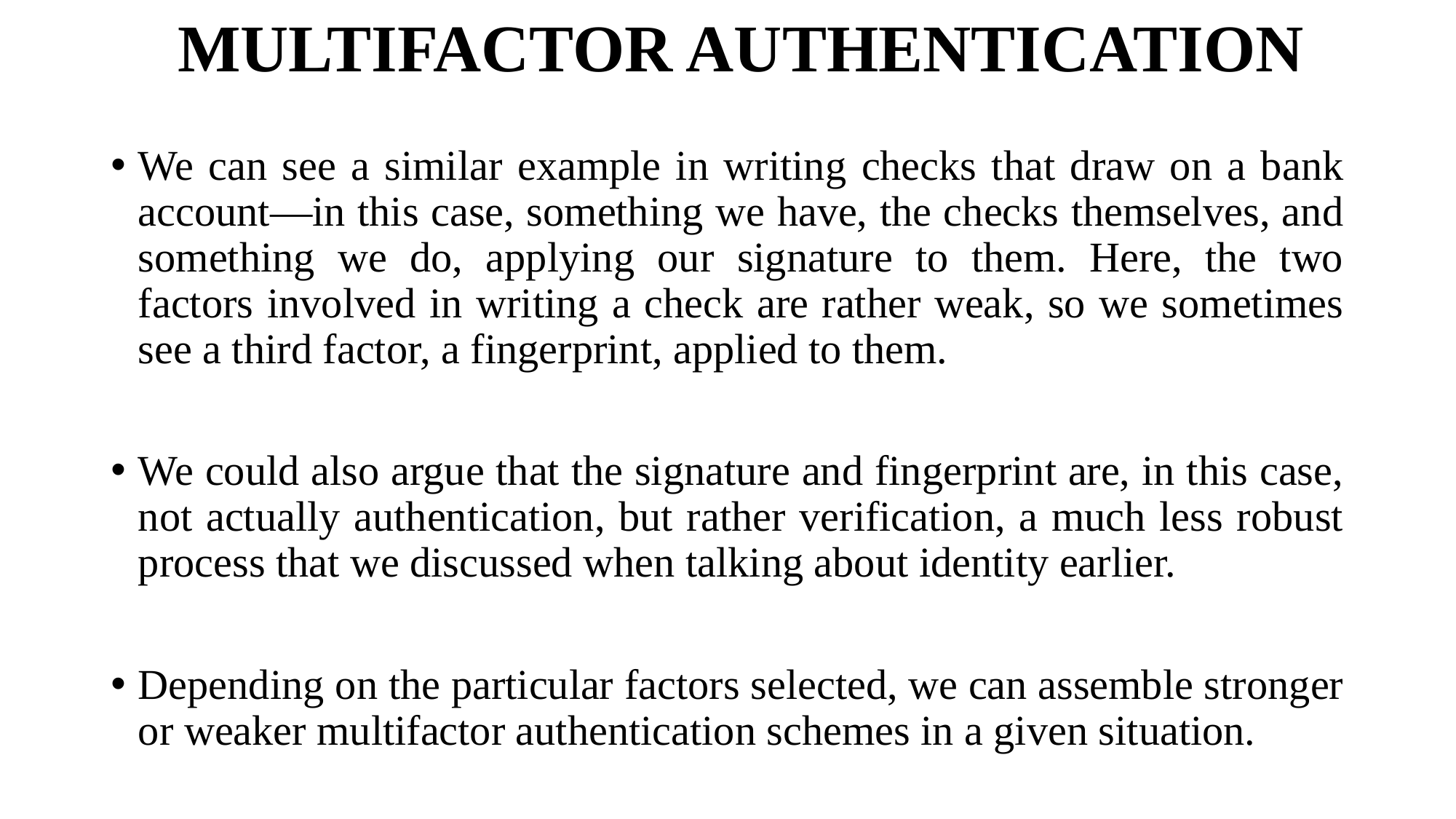

# MULTIFACTOR AUTHENTICATION
We can see a similar example in writing checks that draw on a bank account—in this case, something we have, the checks themselves, and something we do, applying our signature to them. Here, the two factors involved in writing a check are rather weak, so we sometimes see a third factor, a fingerprint, applied to them.

We could also argue that the signature and fingerprint are, in this case, not actually authentication, but rather verification, a much less robust process that we discussed when talking about identity earlier.

Depending on the particular factors selected, we can assemble stronger or weaker multifactor authentication schemes in a given situation.